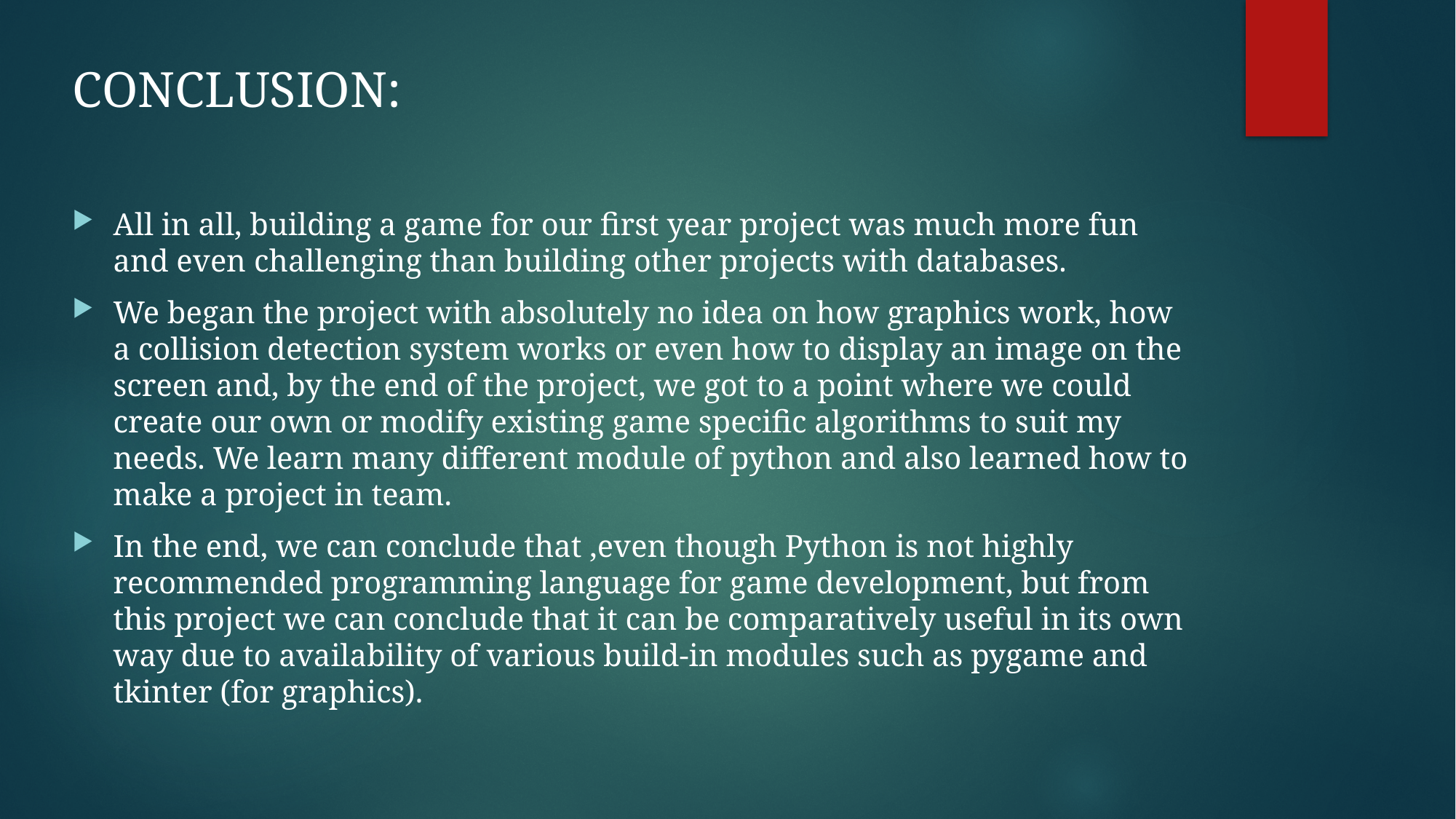

CONCLUSION:

All in all, building a game for our first year project was much more fun and even challenging than building other projects with databases.
We began the project with absolutely no idea on how graphics work, how a collision detection system works or even how to display an image on the screen and, by the end of the project, we got to a point where we could create our own or modify existing game specific algorithms to suit my needs. We learn many different module of python and also learned how to make a project in team.
In the end, we can conclude that ,even though Python is not highly recommended programming language for game development, but from this project we can conclude that it can be comparatively useful in its own way due to availability of various build-in modules such as pygame and tkinter (for graphics).